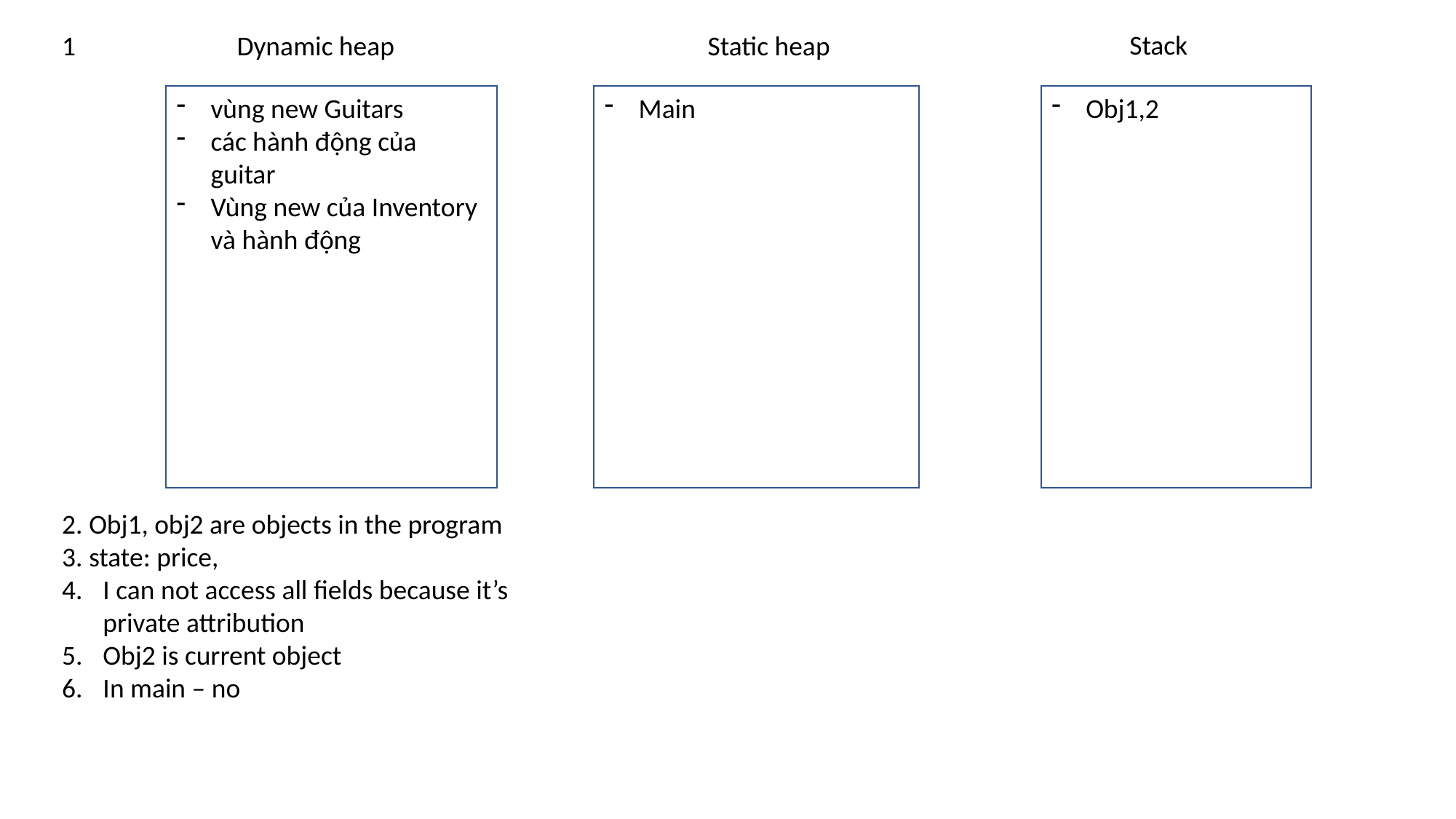

Stack
Dynamic heap
Static heap
1
vùng new Guitars
các hành động của guitar
Vùng new của Inventory và hành động

Main

Obj1,2

2. Obj1, obj2 are objects in the program
3. state: price,
I can not access all fields because it’s private attribution
Obj2 is current object
In main – no